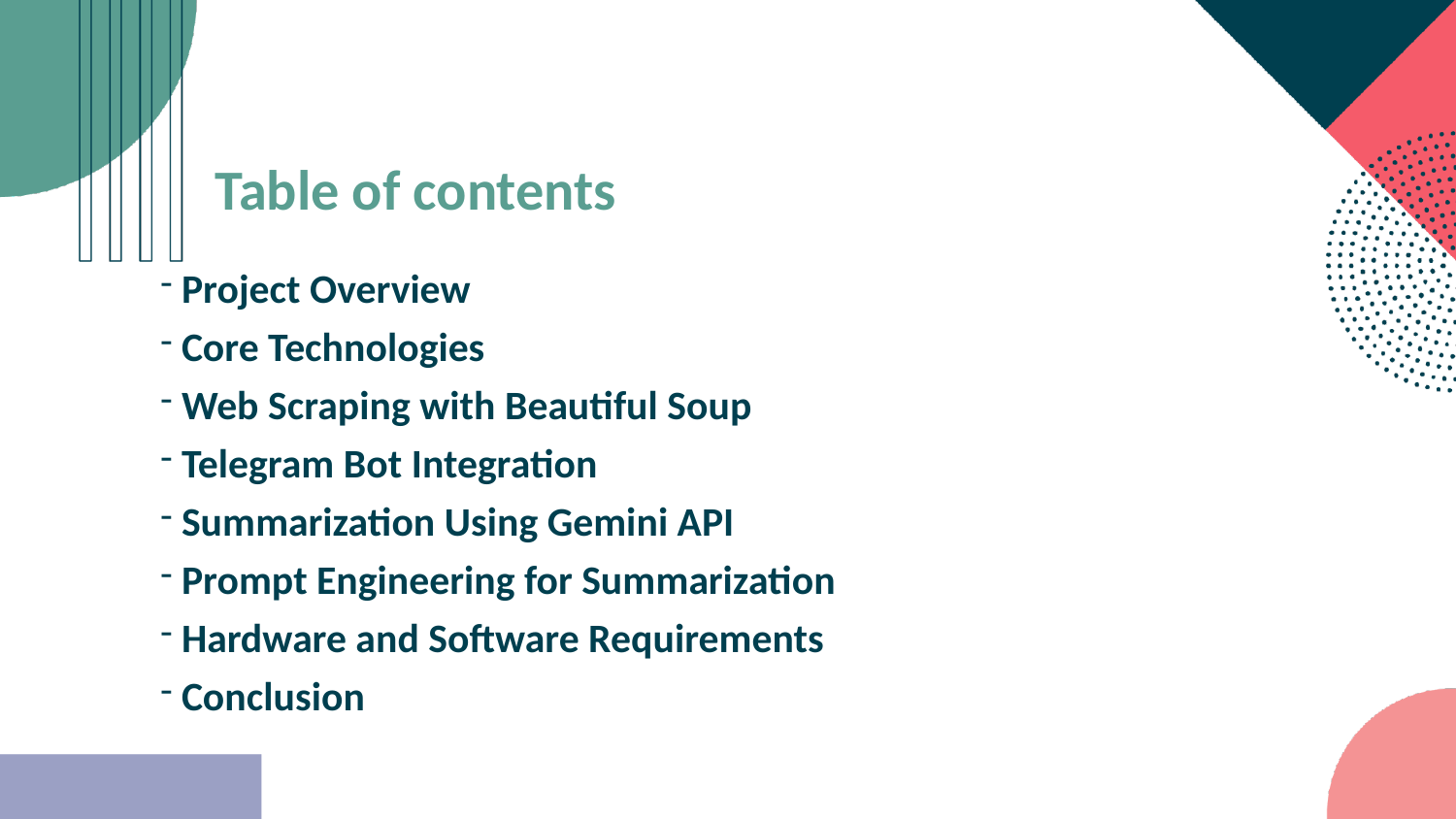

Table of contents
 Project Overview
 Core Technologies
 Web Scraping with Beautiful Soup
 Telegram Bot Integration
 Summarization Using Gemini API
 Prompt Engineering for Summarization
 Hardware and Software Requirements
 Conclusion